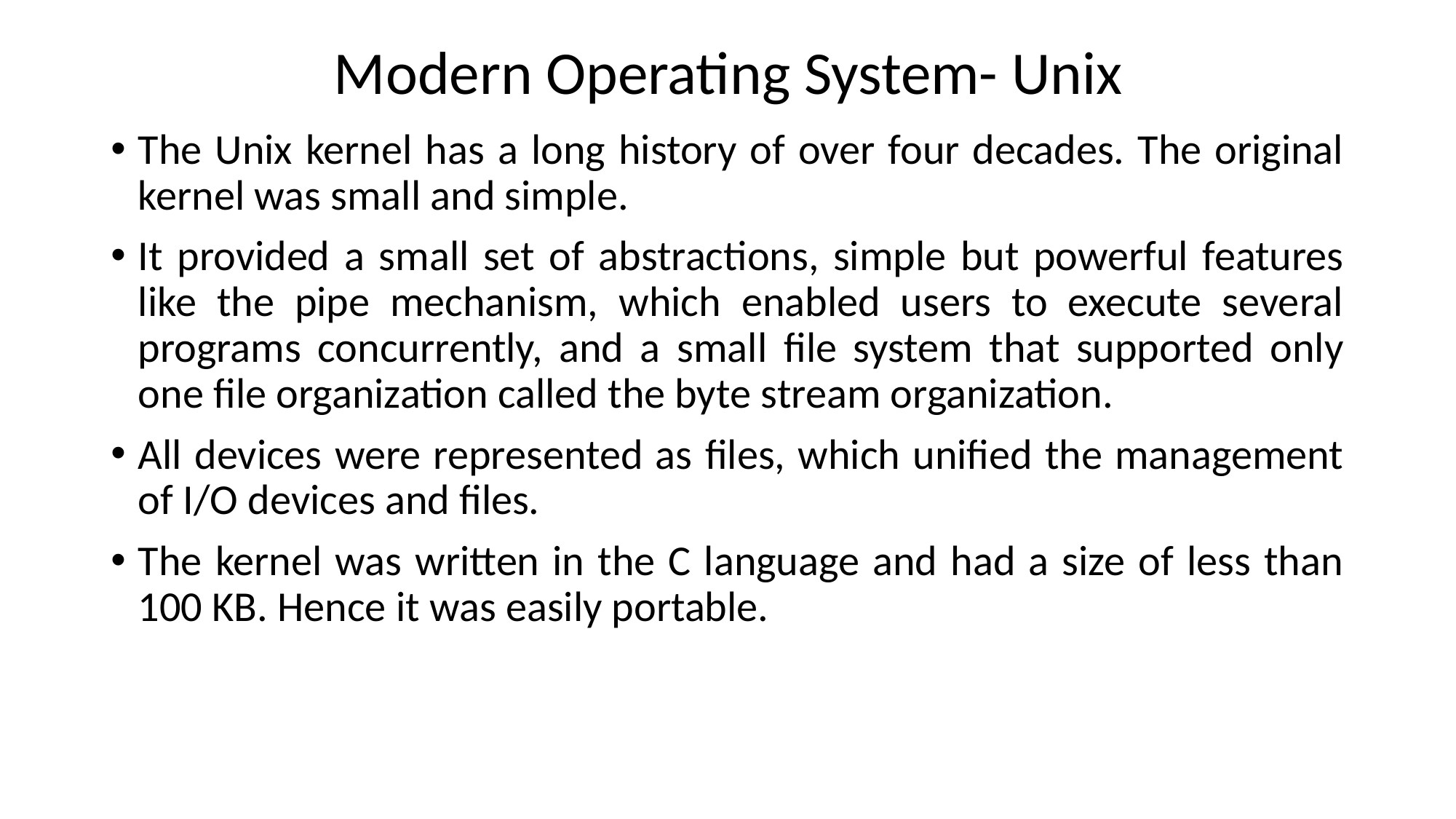

# Modern Operating System- Unix
The Unix kernel has a long history of over four decades. The original kernel was small and simple.
It provided a small set of abstractions, simple but powerful features like the pipe mechanism, which enabled users to execute several programs concurrently, and a small file system that supported only one file organization called the byte stream organization.
All devices were represented as files, which unified the management of I/O devices and files.
The kernel was written in the C language and had a size of less than 100 KB. Hence it was easily portable.